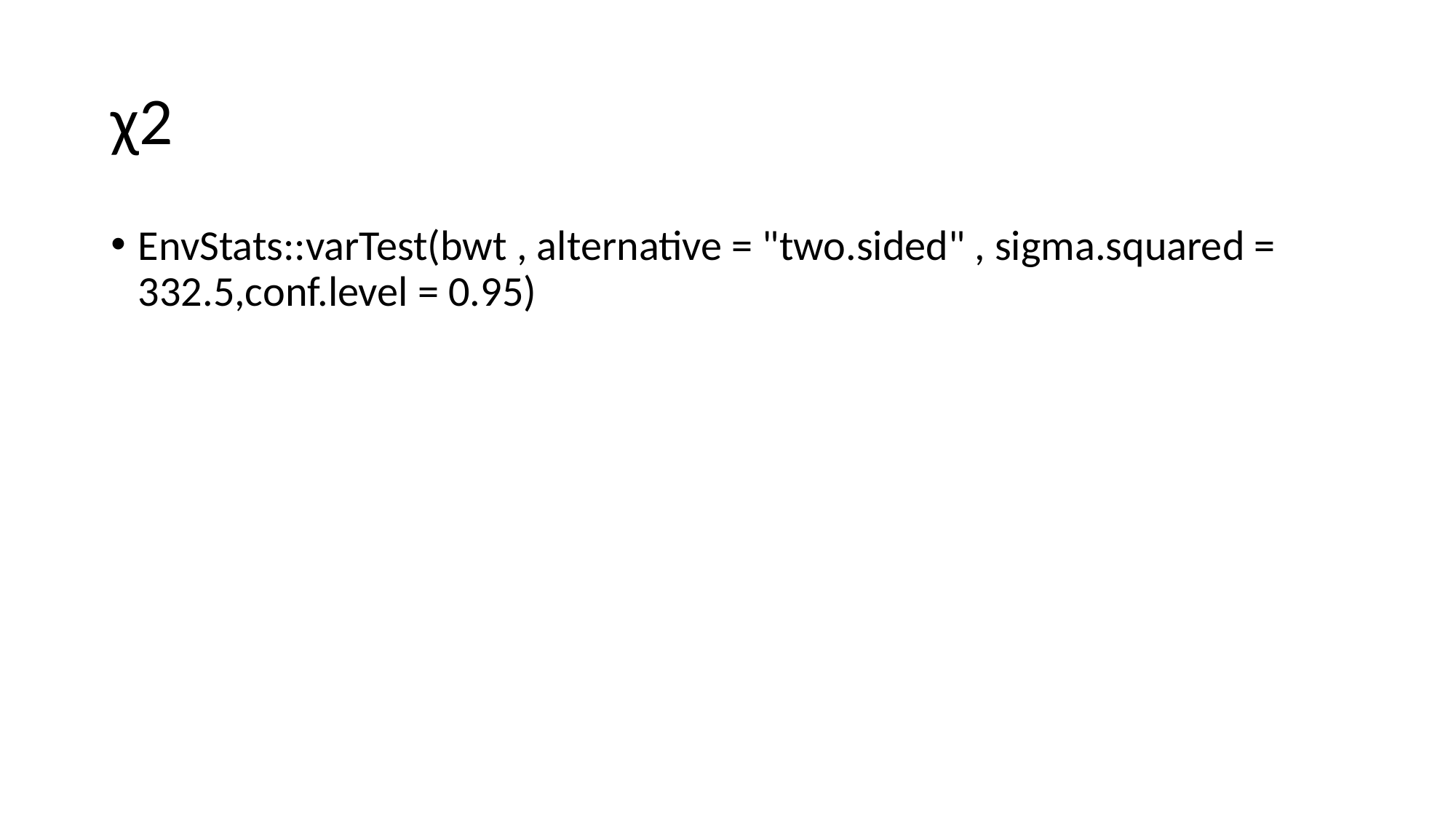

# χ2
EnvStats::varTest(bwt , alternative = "two.sided" , sigma.squared = 332.5,conf.level = 0.95)